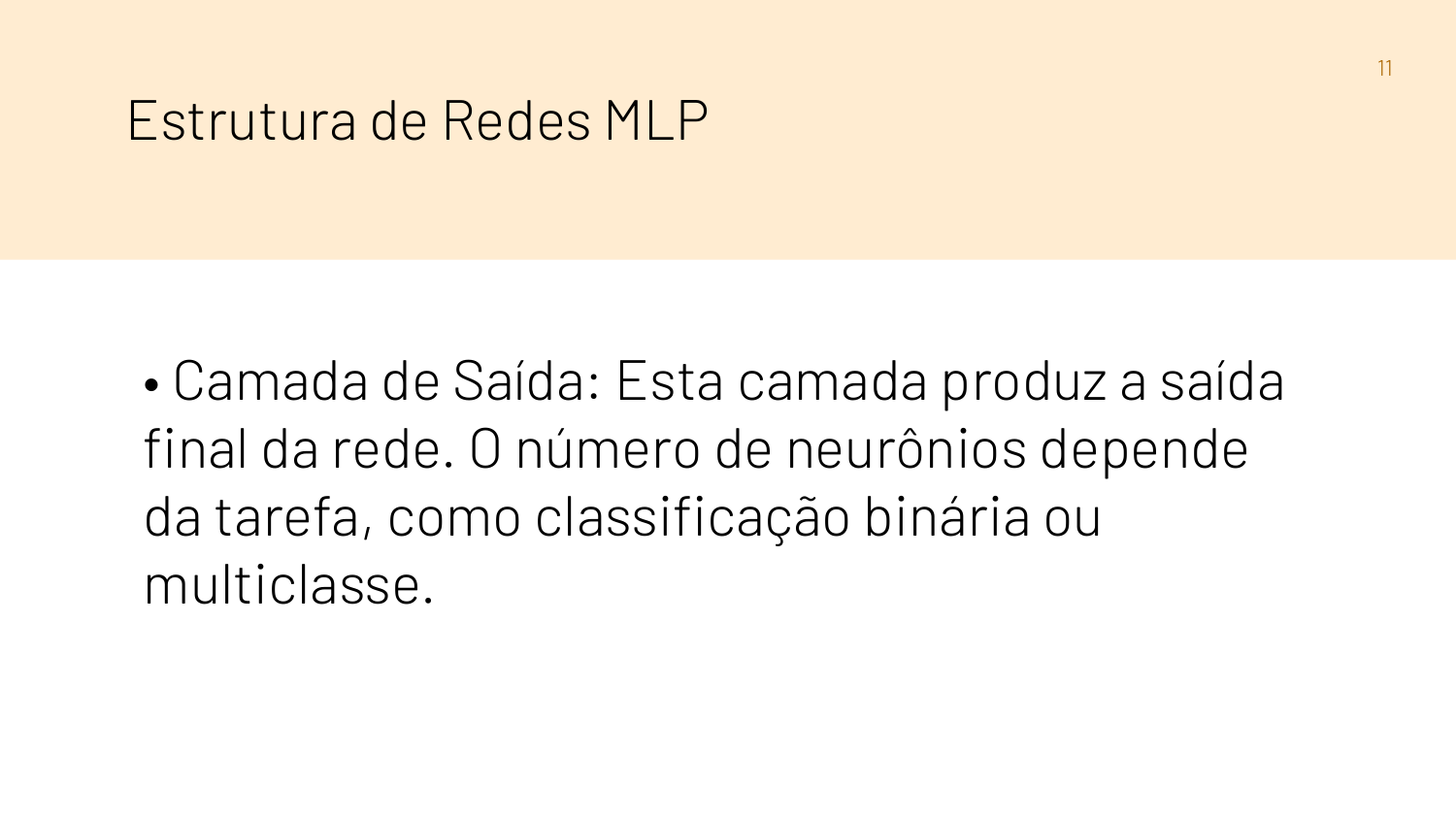

11
Estrutura de Redes MLP
• Camada de Saída: Esta camada produz a saída final da rede. O número de neurônios depende da tarefa, como classificação binária ou multiclasse.